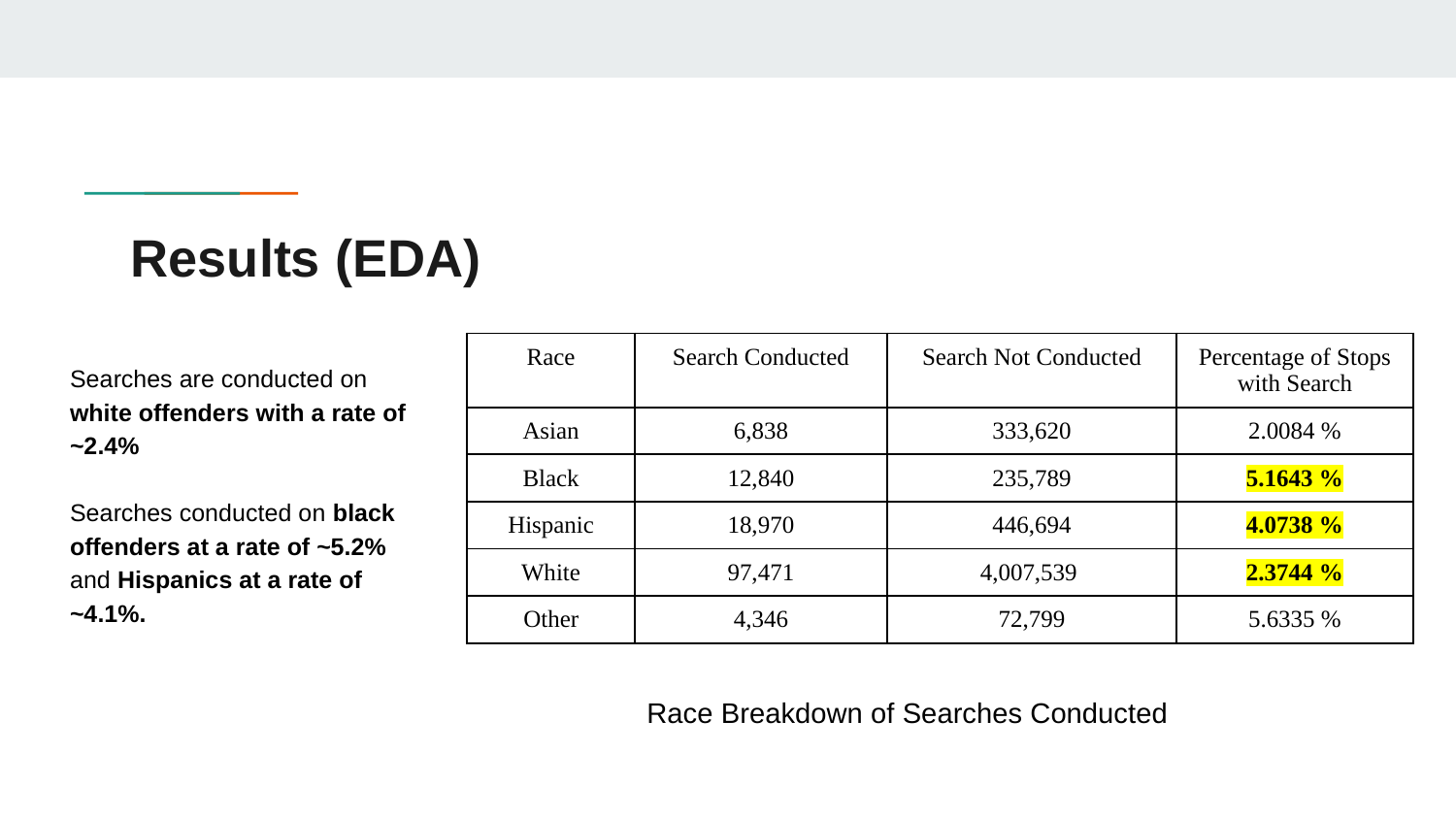

# Results (EDA)
| Race | Search Conducted | Search Not Conducted | Percentage of Stops with Search |
| --- | --- | --- | --- |
| Asian | 6,838 | 333,620 | 2.0084 % |
| Black | 12,840 | 235,789 | 5.1643 % |
| Hispanic | 18,970 | 446,694 | 4.0738 % |
| White | 97,471 | 4,007,539 | 2.3744 % |
| Other | 4,346 | 72,799 | 5.6335 % |
Searches are conducted on white offenders with a rate of ~2.4%

Searches conducted on black offenders at a rate of ~5.2% and Hispanics at a rate of ~4.1%.

Race Breakdown of Searches Conducted